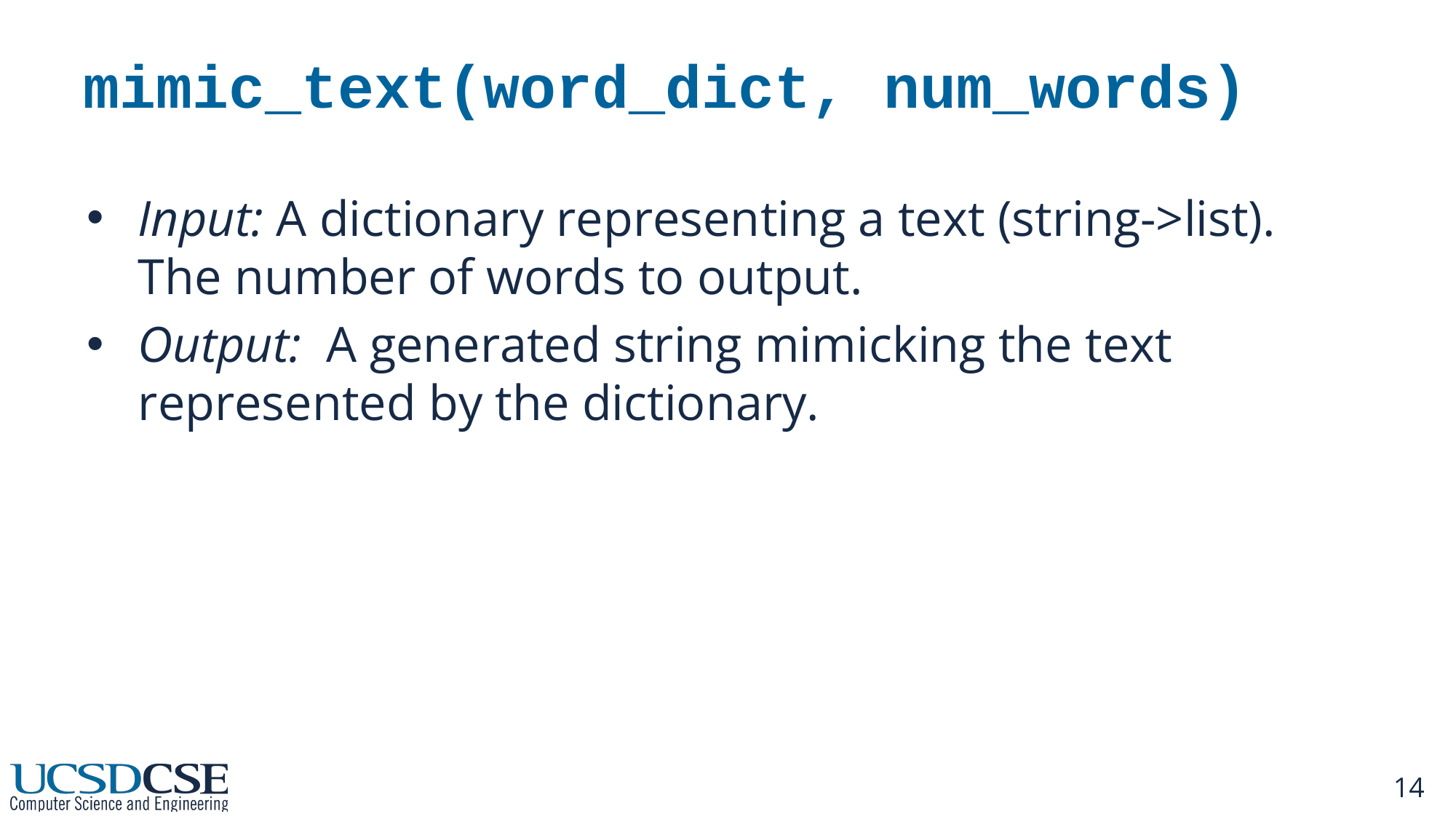

# mimic_text(word_dict, num_words)
Input: A dictionary representing a text (string->list).  The number of words to output.
Output:  A generated string mimicking the text represented by the dictionary.